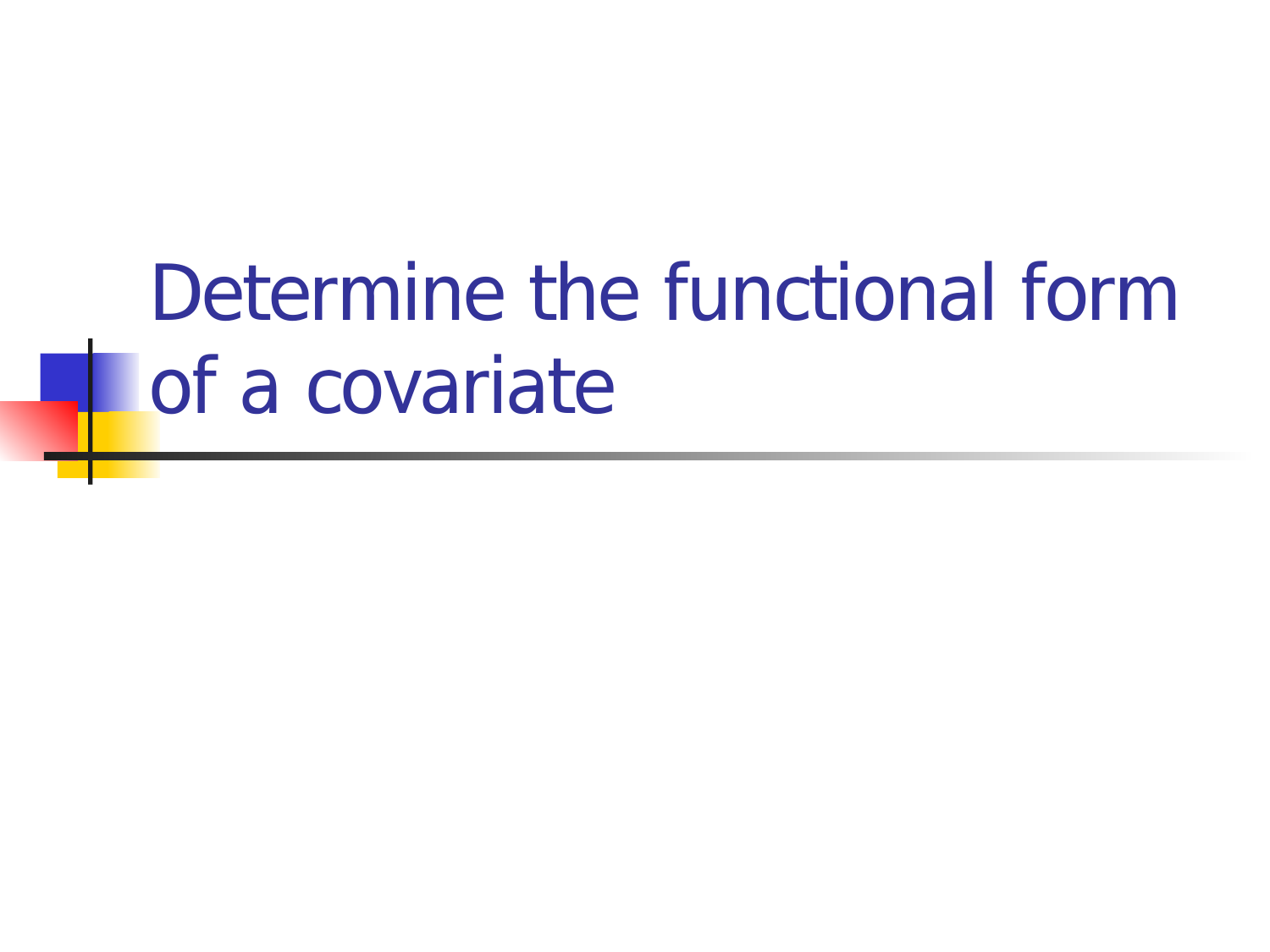

# Determine the functional form of a covariate